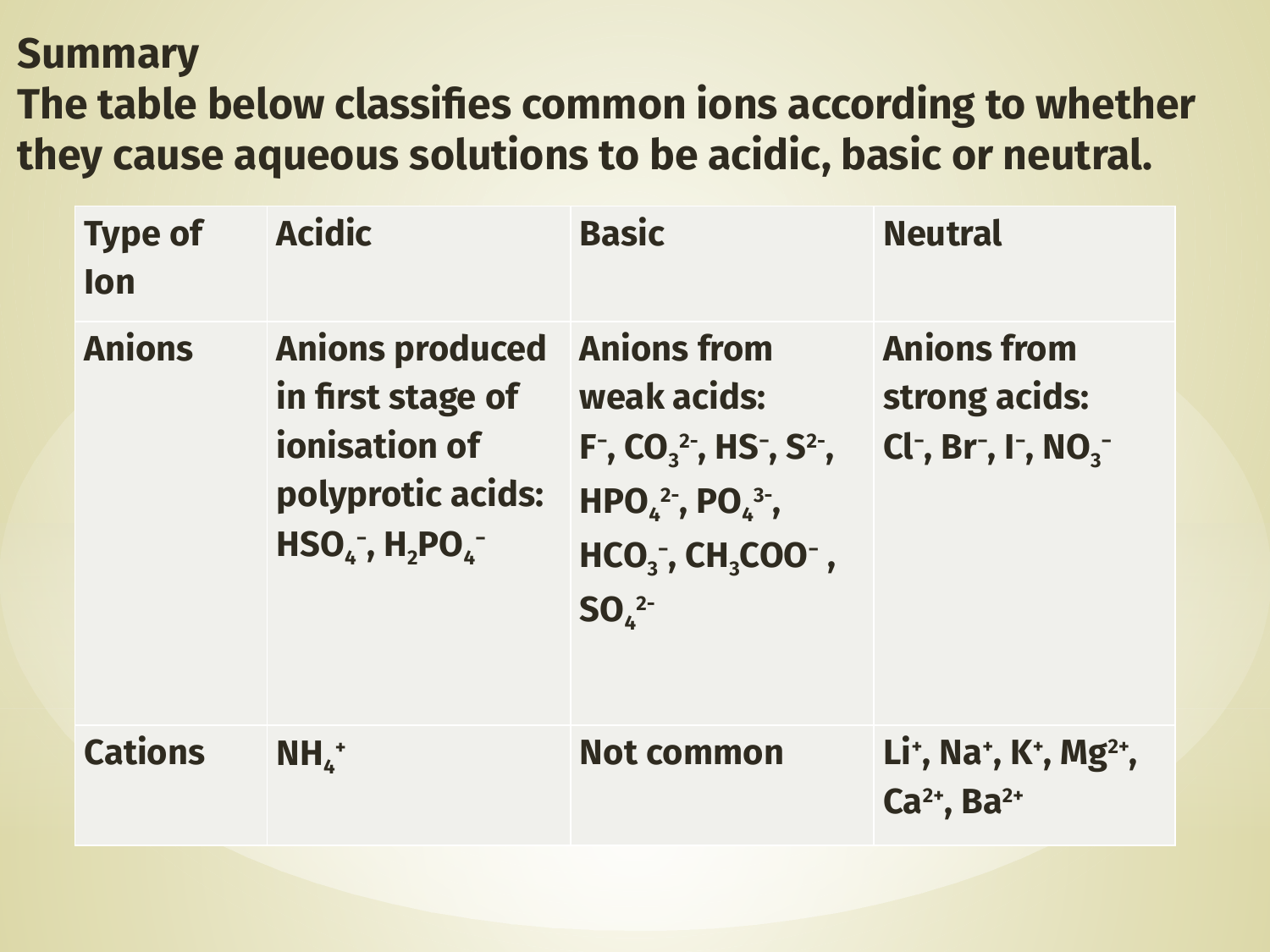

Summary
The table below classifies common ions according to whether they cause aqueous solutions to be acidic, basic or neutral.
| Type of Ion | Acidic | Basic | Neutral |
| --- | --- | --- | --- |
| Anions | Anions produced in first stage of ionisation of polyprotic acids: HSO4−, H2PO4− | Anions from weak acids: F−, CO32-, HS−, S2-, HPO42-, PO43-, HCO3−, CH3COO− , SO42- | Anions from strong acids: Cl−, Br−, I−, NO3− |
| Cations | NH4+ | Not common | Li+, Na+, K+, Mg2+, Ca2+, Ba2+ |